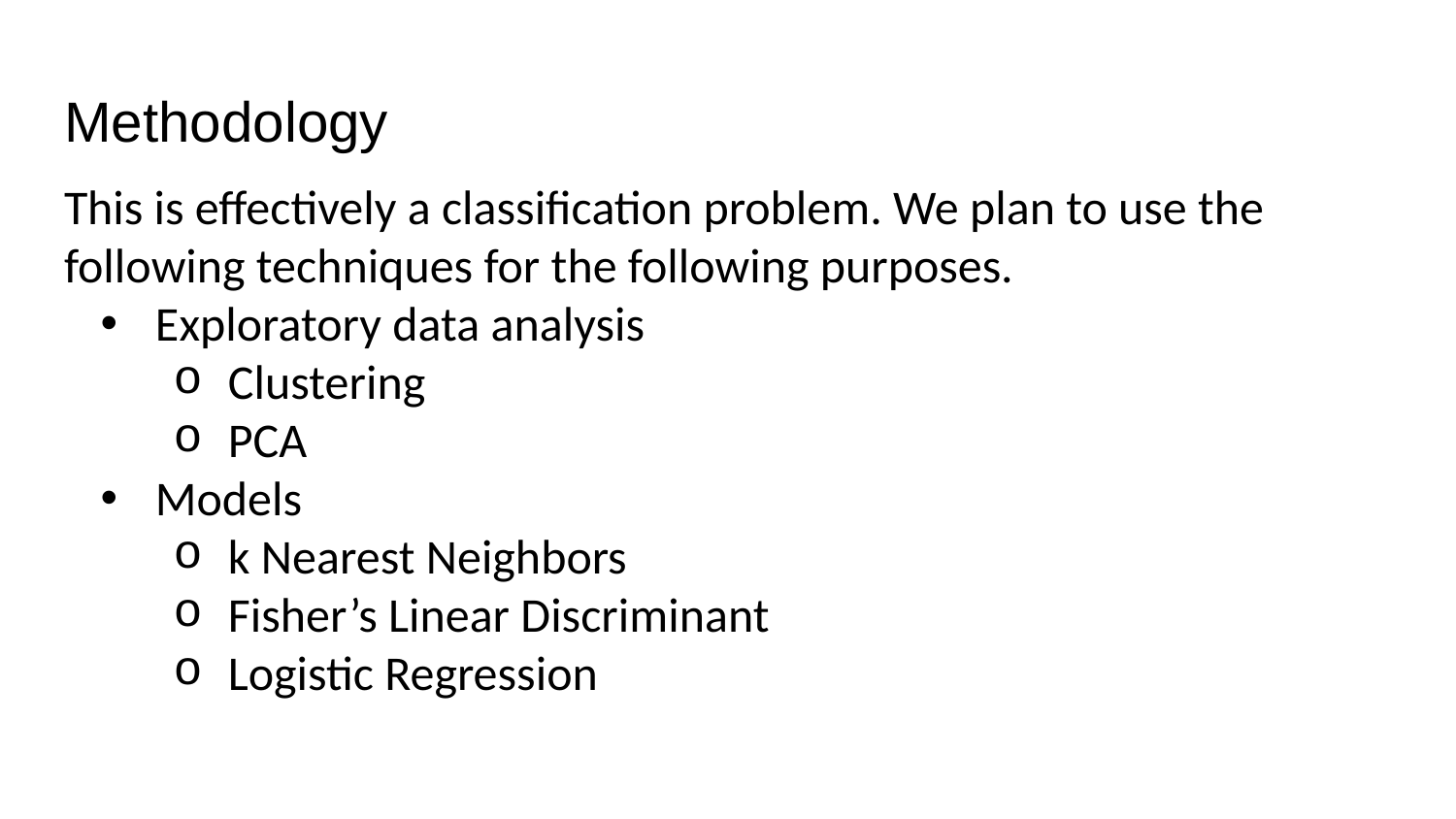

# Methodology
This is effectively a classification problem. We plan to use the following techniques for the following purposes.
Exploratory data analysis
Clustering
PCA
Models
k Nearest Neighbors
Fisher’s Linear Discriminant
Logistic Regression